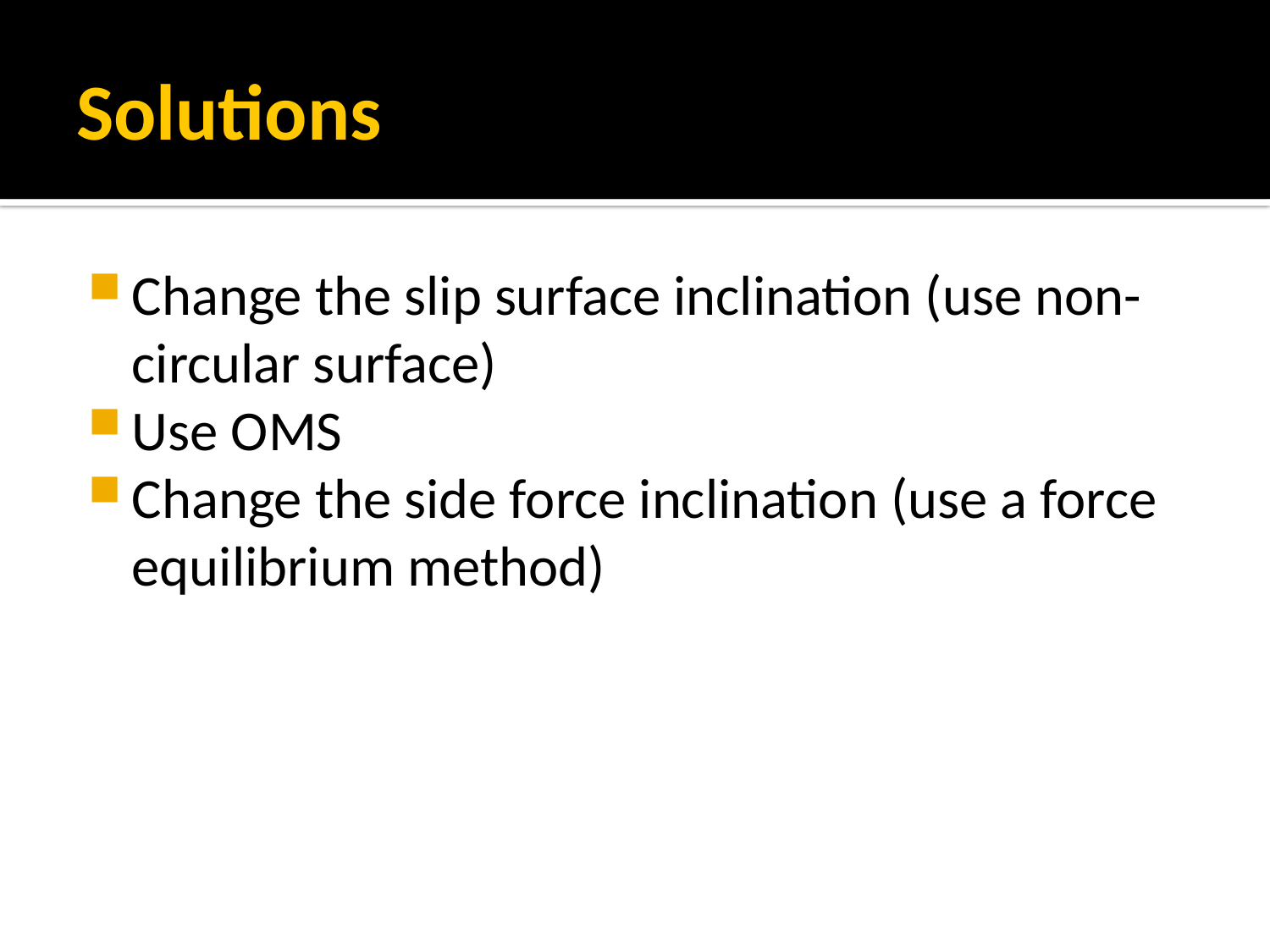

# Solutions
Change the slip surface inclination (use non-circular surface)
Use OMS
Change the side force inclination (use a force equilibrium method)